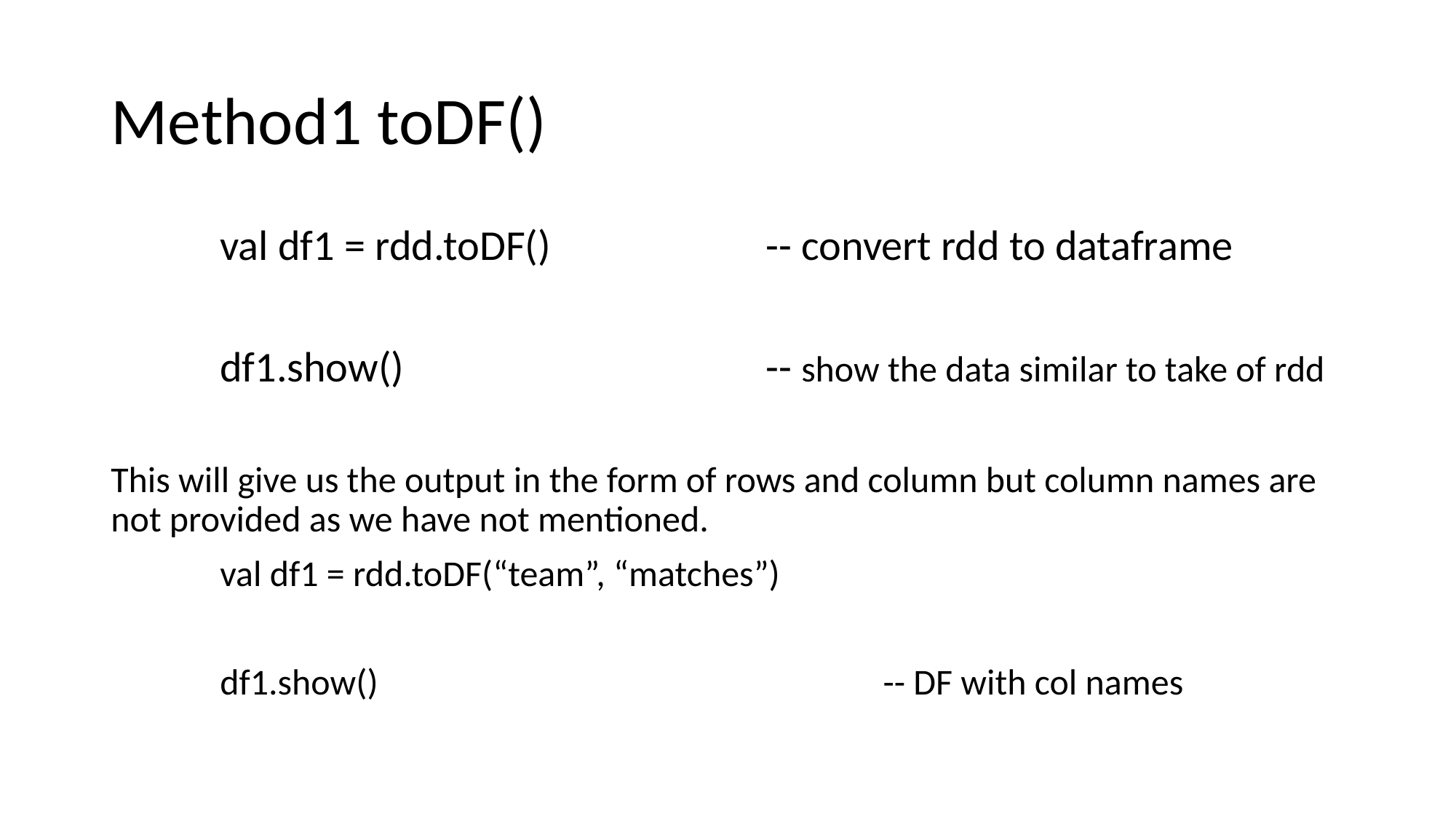

# Method1 toDF()
	val df1 = rdd.toDF()		-- convert rdd to dataframe

	df1.show()				-- show the data similar to take of rdd

This will give us the output in the form of rows and column but column names are not provided as we have not mentioned.
	val df1 = rdd.toDF(“team”, “matches”)

	df1.show()					 -- DF with col names